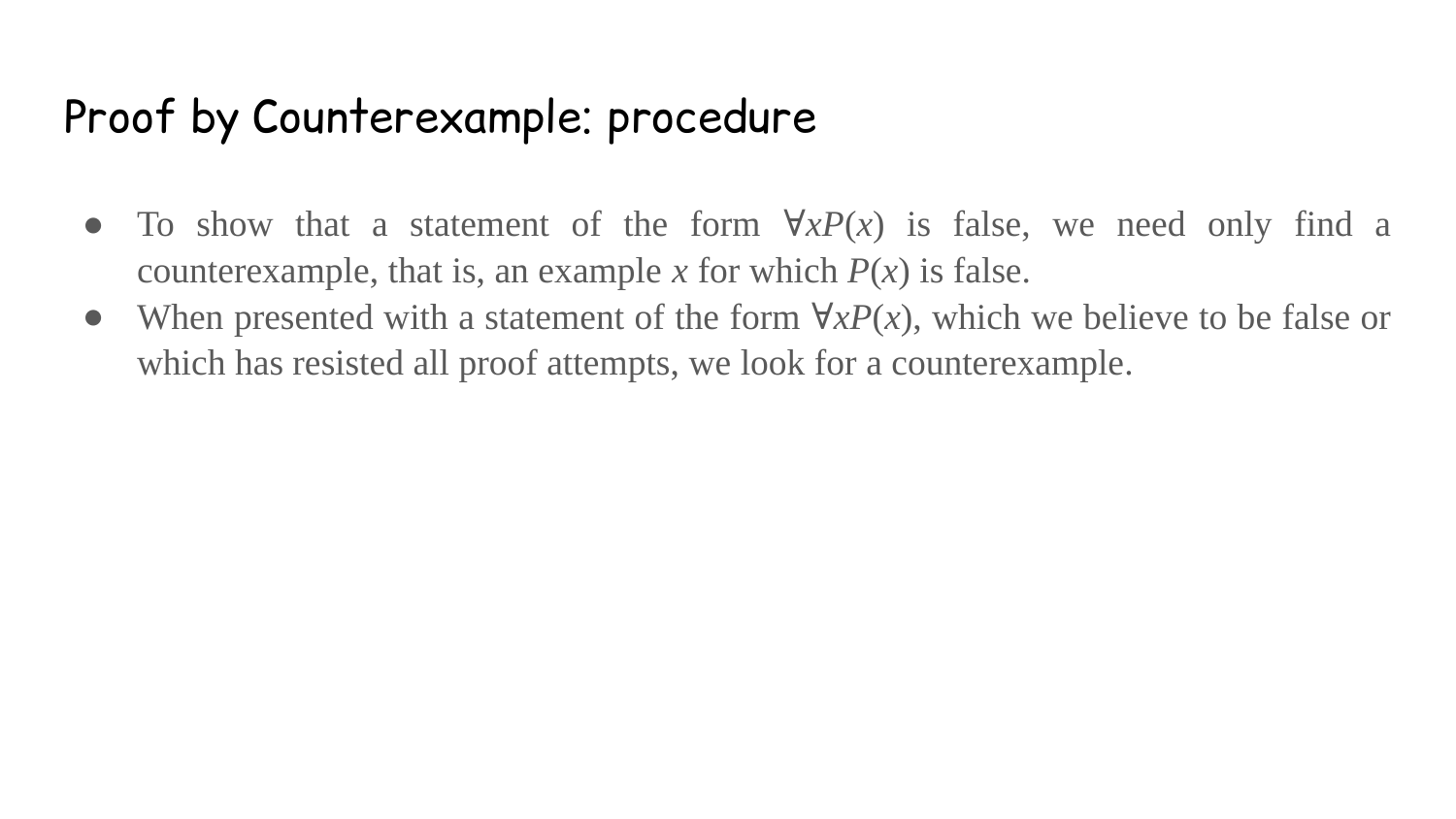

# Proof by Counterexample: procedure
To show that a statement of the form ∀xP(x) is false, we need only find a counterexample, that is, an example x for which P(x) is false.
When presented with a statement of the form ∀xP(x), which we believe to be false or which has resisted all proof attempts, we look for a counterexample.